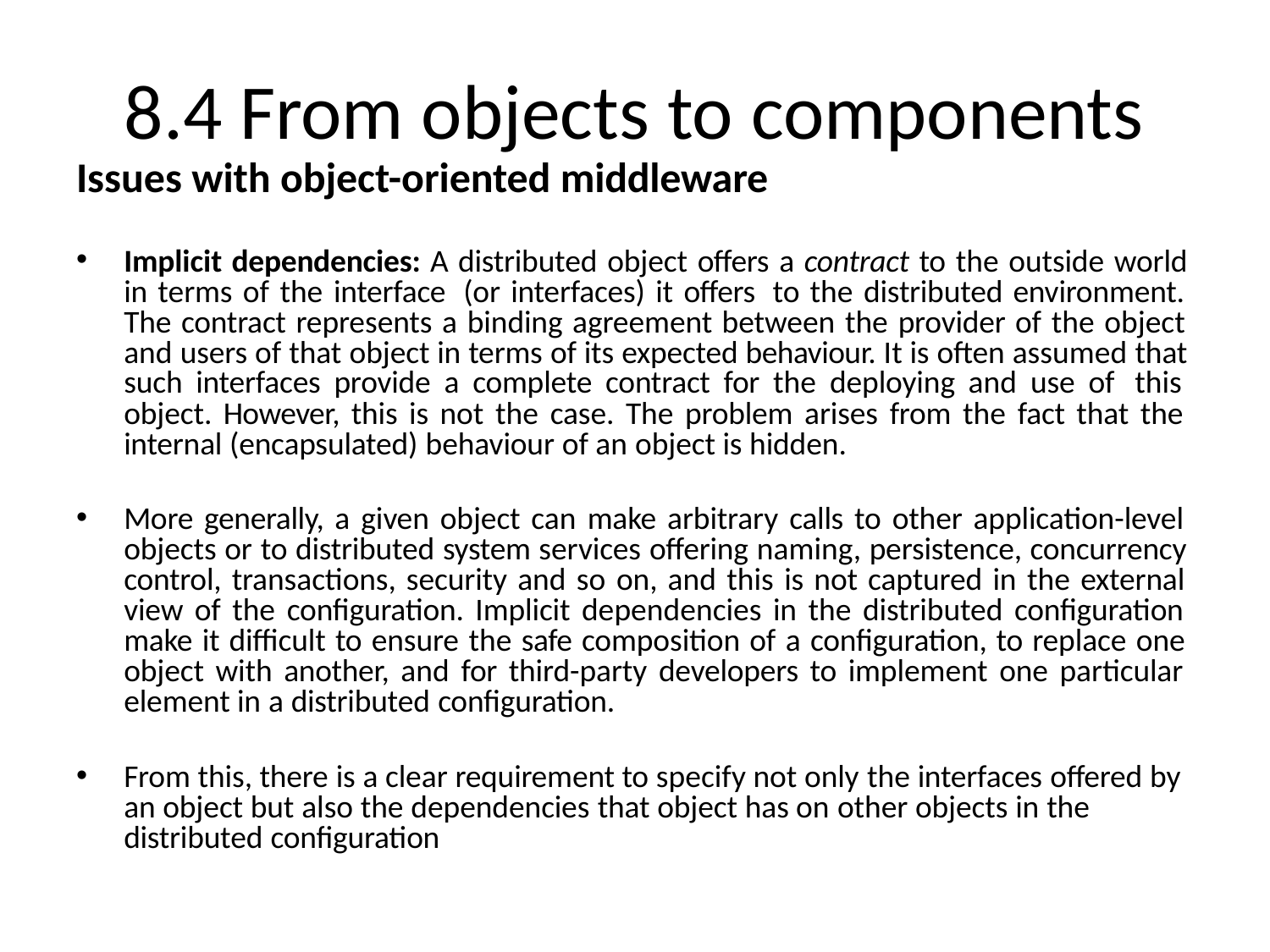

# 8.4 From objects to components
Issues with object-oriented middleware
Implicit dependencies: A distributed object offers a contract to the outside world  in terms of the interface (or interfaces) it offers to the distributed environment.  The contract represents a binding agreement between the provider of the object  and users of that object in terms of its expected behaviour. It is often assumed that  such interfaces provide a complete contract for the deploying and use of this  object. However, this is not the case. The problem arises from the fact that the  internal (encapsulated) behaviour of an object is hidden.

More generally, a given object can make arbitrary calls to other application-level  objects or to distributed system services offering naming, persistence, concurrency  control, transactions, security and so on, and this is not captured in the external  view of the configuration. Implicit dependencies in the distributed configuration  make it difficult to ensure the safe composition of a configuration, to replace one  object with another, and for third-party developers to implement one particular  element in a distributed configuration.

From this, there is a clear requirement to specify not only the interfaces offered by  an object but also the dependencies that object has on other objects in the  distributed configuration